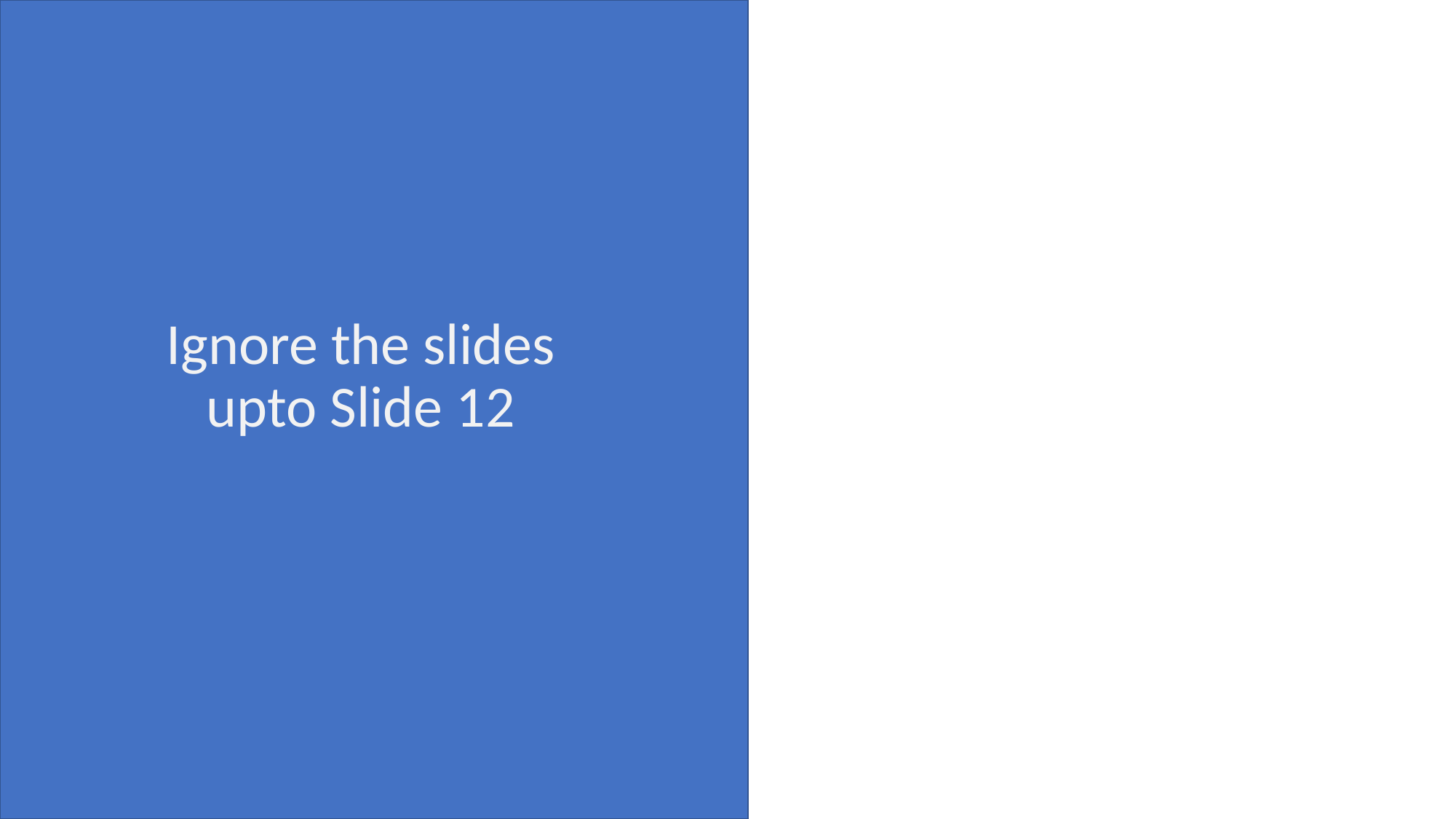

# Ignore the slides upto Slide 12